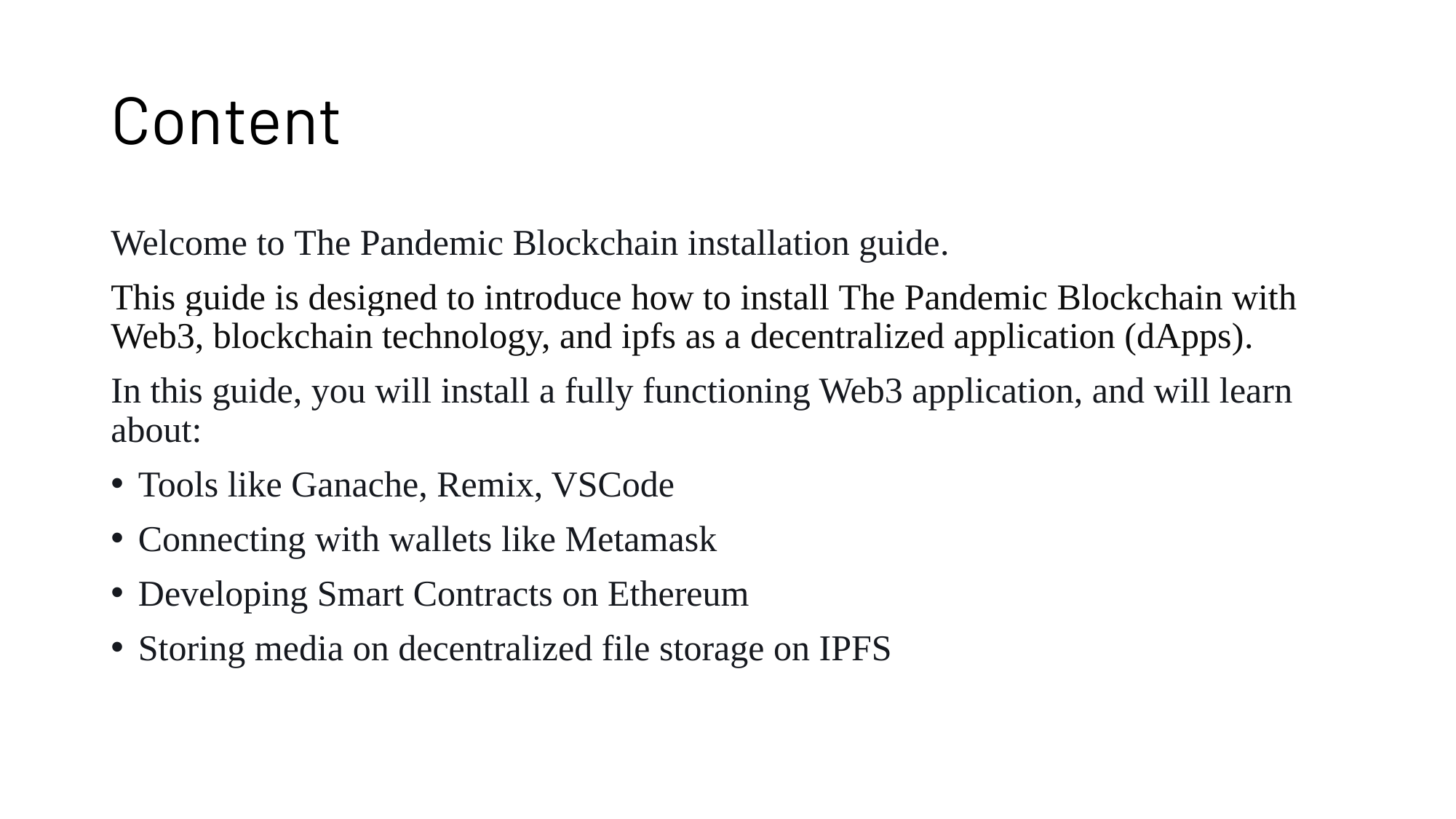

# Content
Welcome to The Pandemic Blockchain installation guide.
This guide is designed to introduce how to install The Pandemic Blockchain with Web3, blockchain technology, and ipfs as a decentralized application (dApps).
In this guide, you will install a fully functioning Web3 application, and will learn about:
Tools like Ganache, Remix, VSCode
Connecting with wallets like Metamask
Developing Smart Contracts on Ethereum
Storing media on decentralized file storage on IPFS